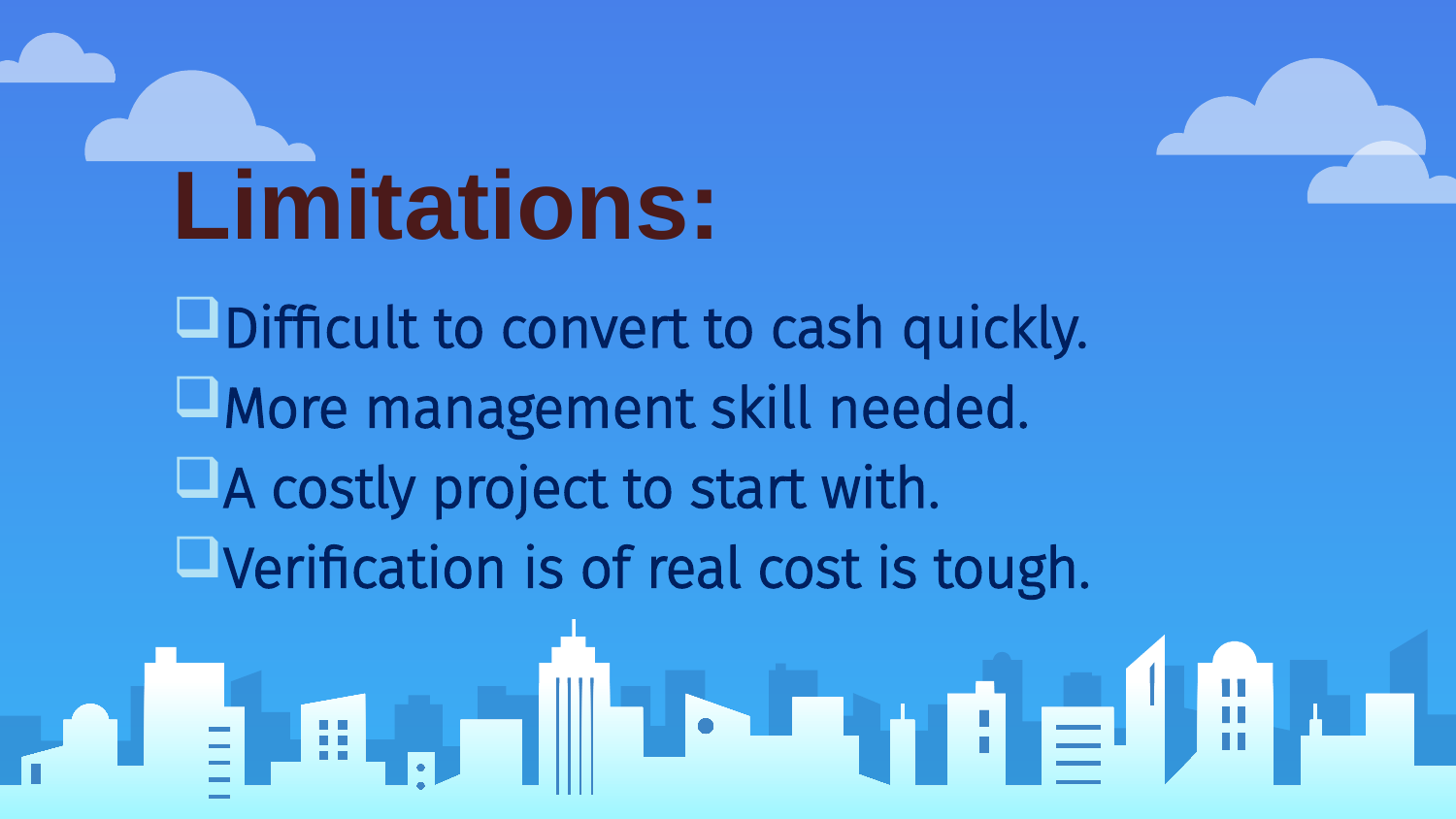

# Limitations:

Difficult to convert to cash quickly.
More management skill needed.
A costly project to start with.
Verification is of real cost is tough.